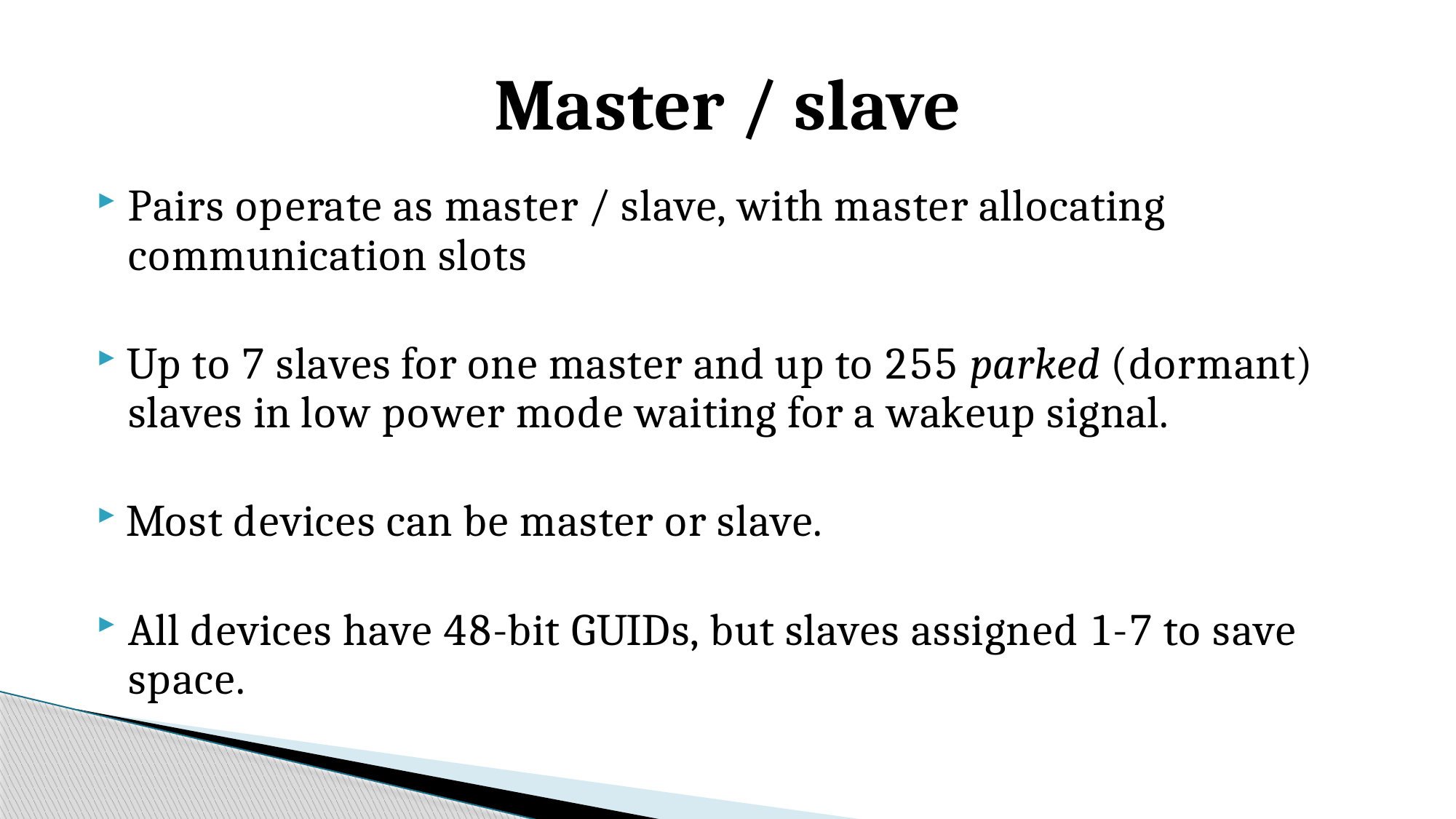

# Master / slave
Pairs operate as master / slave, with master allocating communication slots

Up to 7 slaves for one master and up to 255 parked (dormant) slaves in low power mode waiting for a wakeup signal.

Most devices can be master or slave.

All devices have 48-bit GUIDs, but slaves assigned 1-7 to save space.